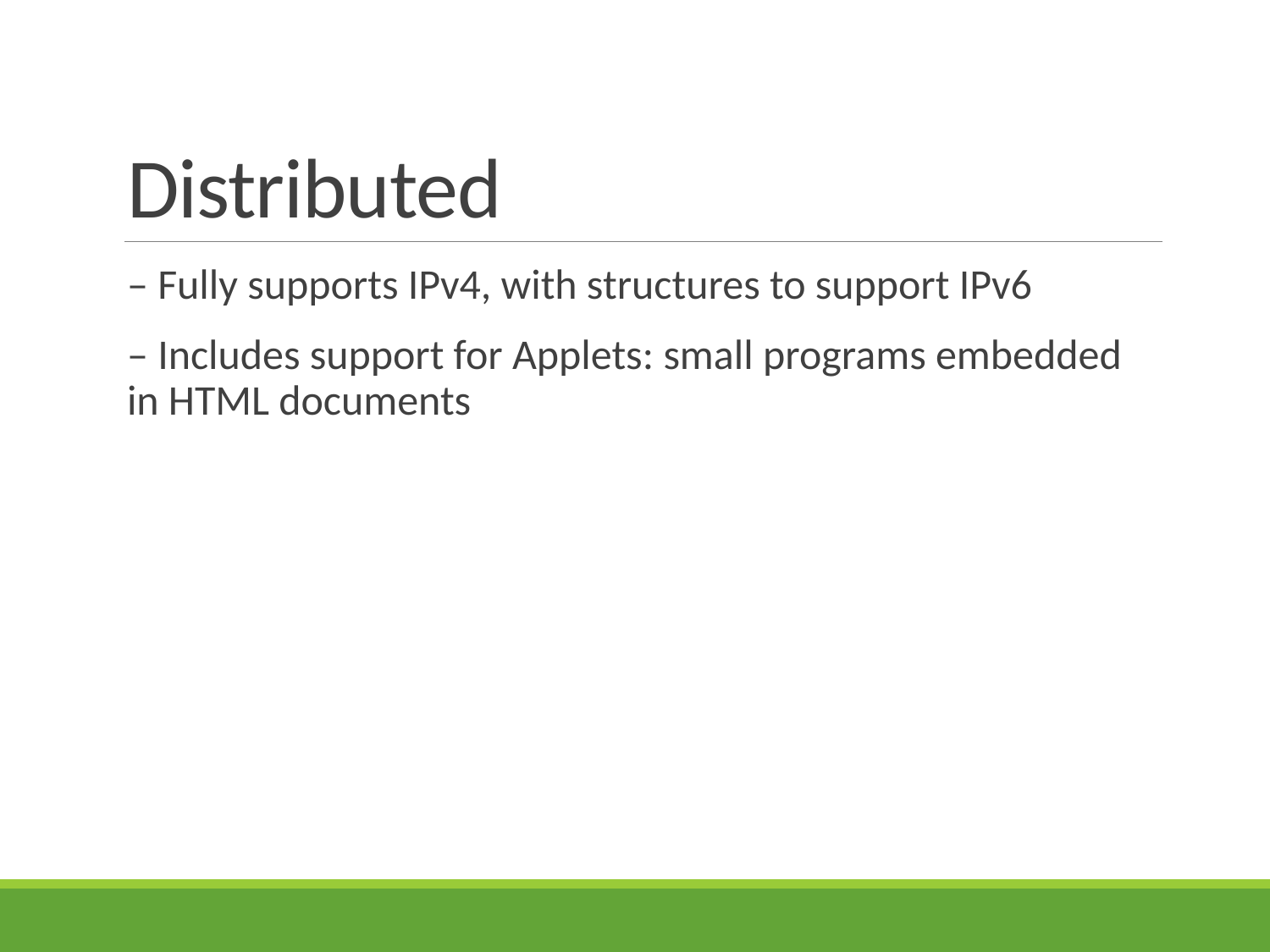

# Distributed
– Fully supports IPv4, with structures to support IPv6
– Includes support for Applets: small programs embedded in HTML documents